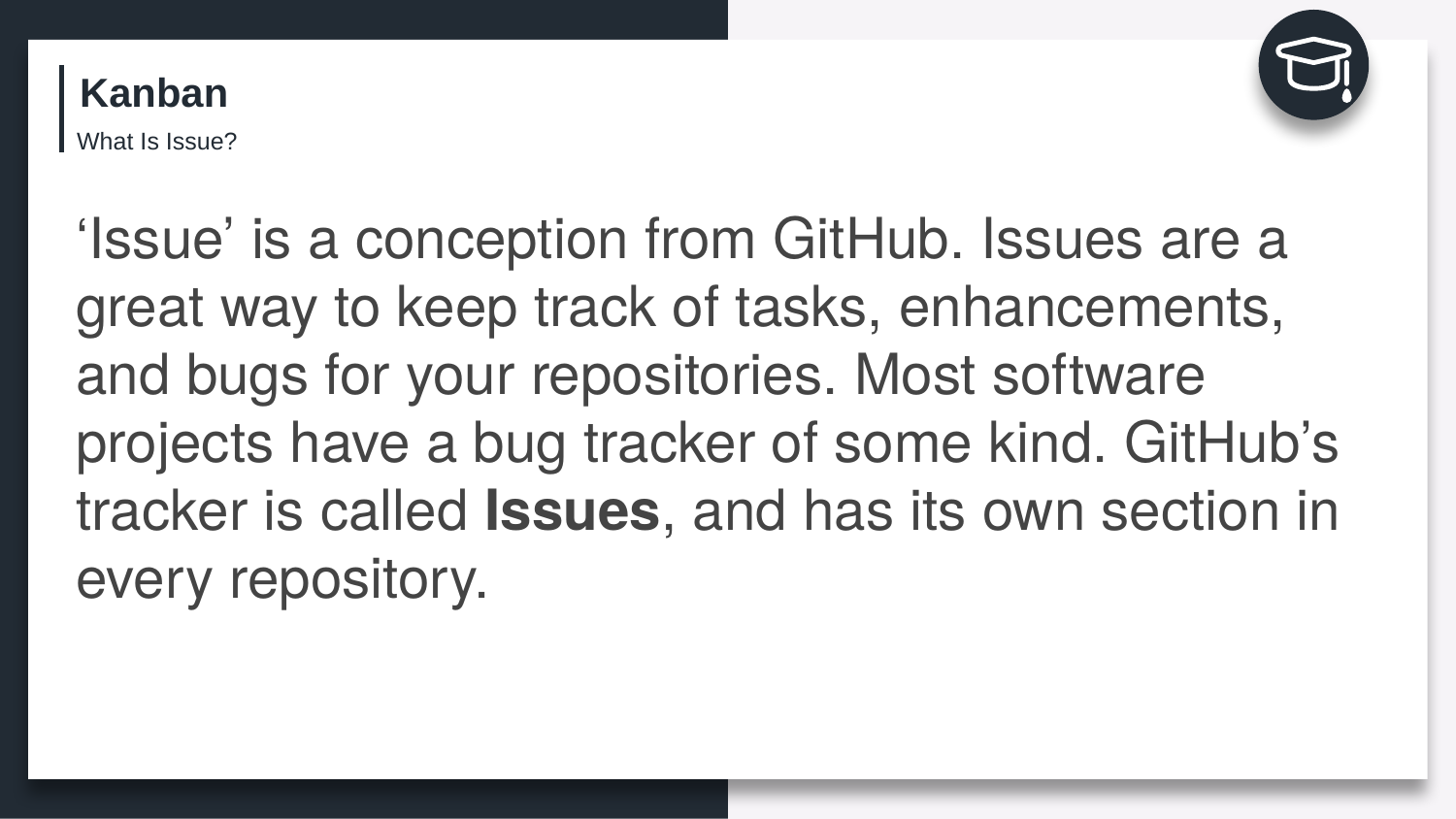

Kanban

What Is Issue?
‘Issue’ is a conception from GitHub. Issues are a great way to keep track of tasks, enhancements, and bugs for your repositories. Most software projects have a bug tracker of some kind. GitHub’s tracker is called Issues, and has its own section in every repository.